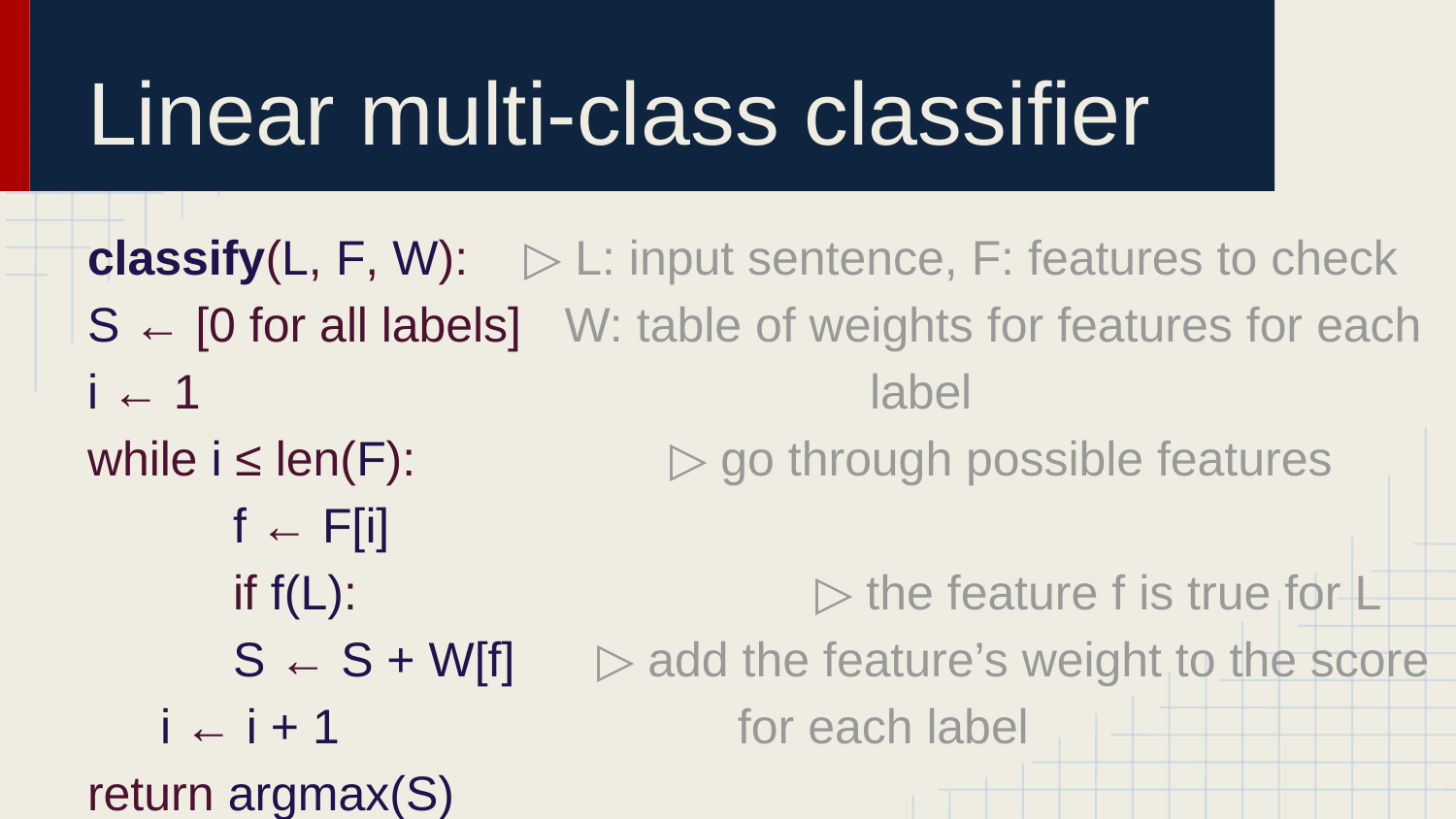

# Linear multi-class classifier
classify(L, F, W):	▷ L: input sentence, F: features to check
S ← [0 for all labels]	   W: table of weights for features for each
i ← 1					    label
while i ≤ len(F):		▷ go through possible features
	f ← F[i]
	if f(L):				▷ the feature f is true for L
S ← S + W[f]	▷ add the feature’s weight to the score
i ← i + 1			     for each label
return argmax(S)